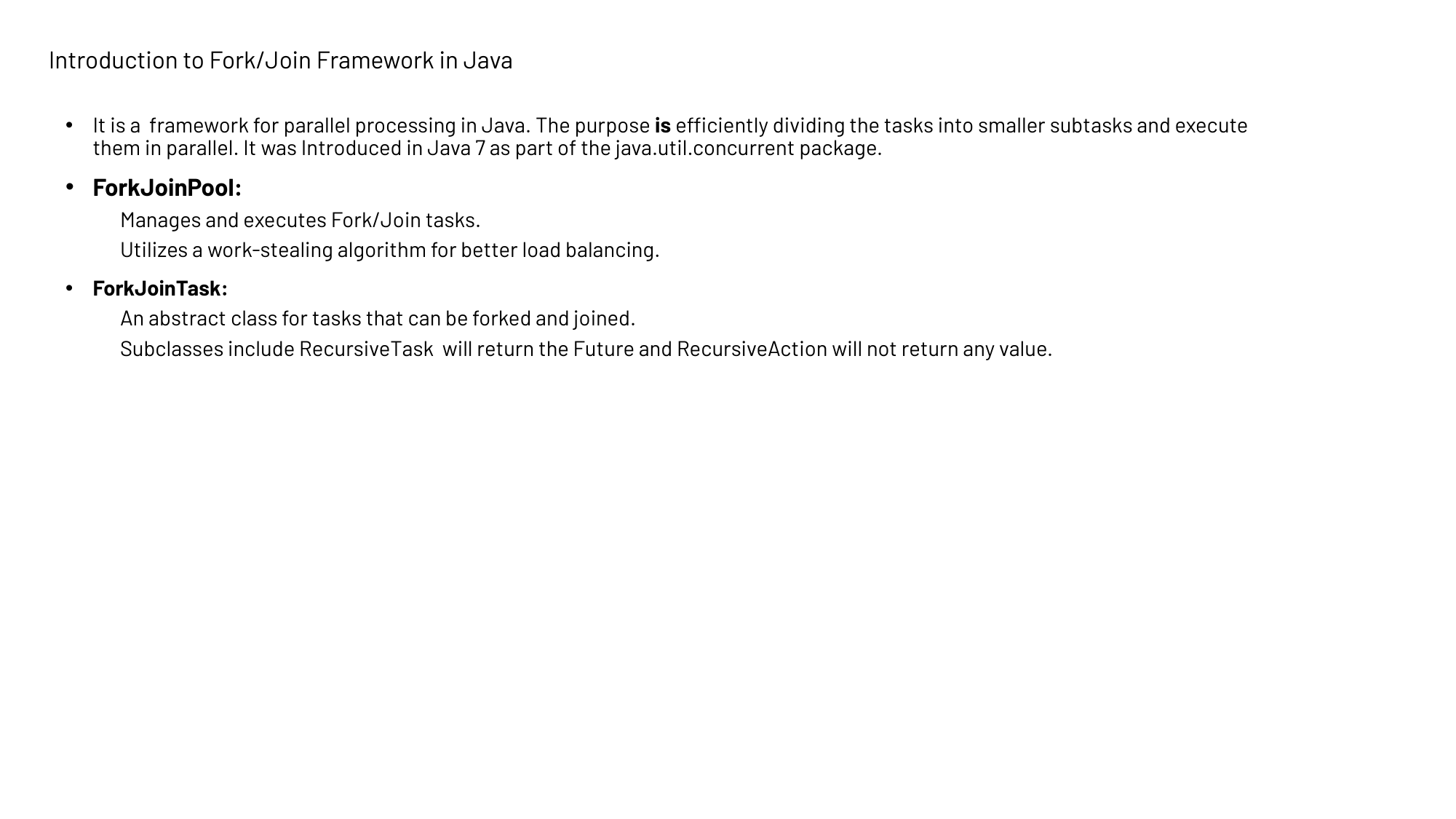

# Introduction to Fork/Join Framework in Java
It is a  framework for parallel processing in Java. The purpose is efficiently dividing the tasks into smaller subtasks and execute them in parallel. It was Introduced in Java 7 as part of the java.util.concurrent package.
ForkJoinPool:
Manages and executes Fork/Join tasks.
Utilizes a work-stealing algorithm for better load balancing.
ForkJoinTask:
An abstract class for tasks that can be forked and joined.
Subclasses include RecursiveTask  will return the Future and RecursiveAction will not return any value.